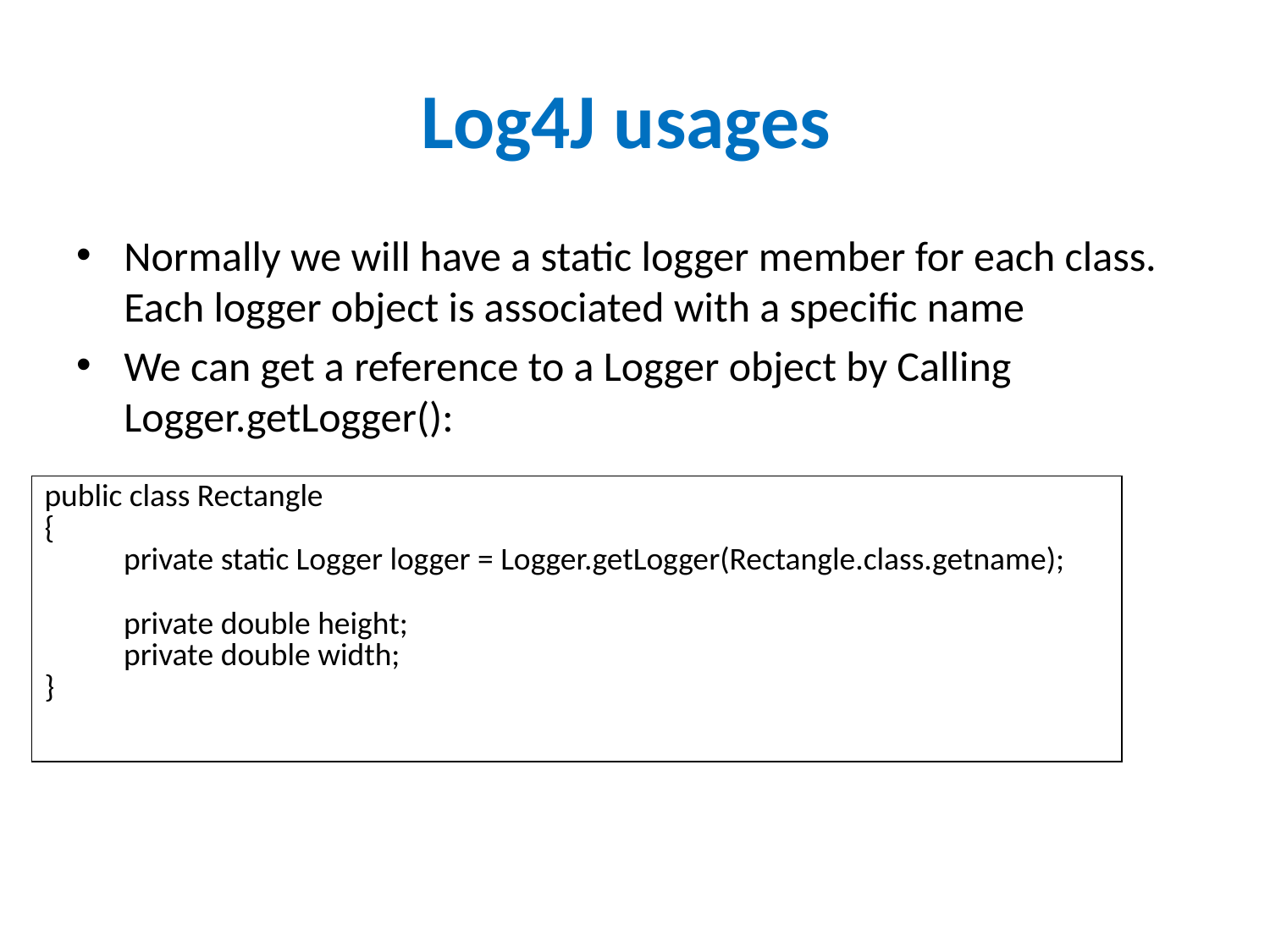

# Log4J usages
Normally we will have a static logger member for each class. Each logger object is associated with a specific name
We can get a reference to a Logger object by Calling Logger.getLogger():
| public class Rectangle { private static Logger logger = Logger.getLogger(Rectangle.class.getname); private double height; private double width; } |
| --- |